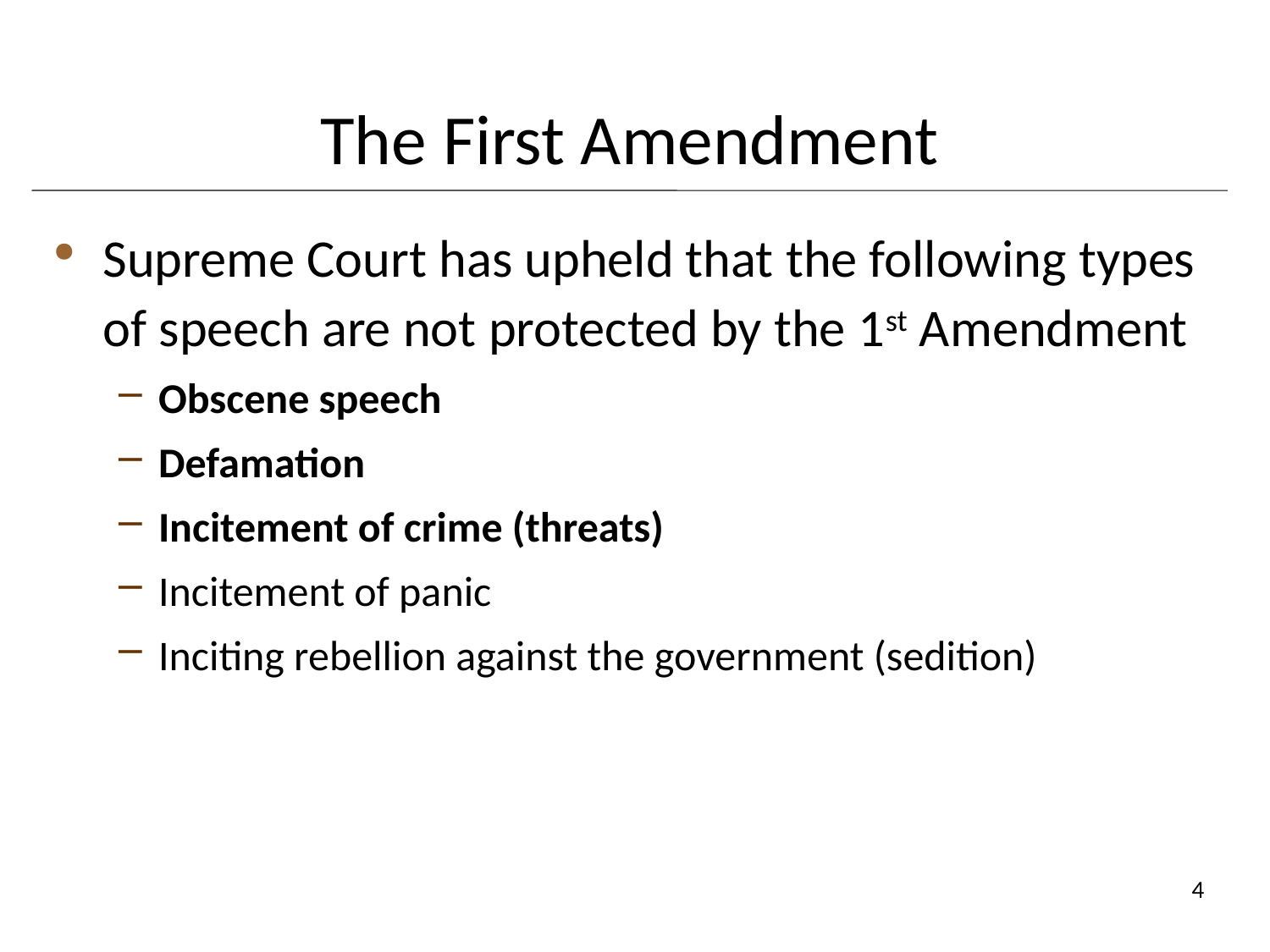

# The First Amendment
Supreme Court has upheld that the following types of speech are not protected by the 1st Amendment
Obscene speech
Defamation
Incitement of crime (threats)
Incitement of panic
Inciting rebellion against the government (sedition)
4